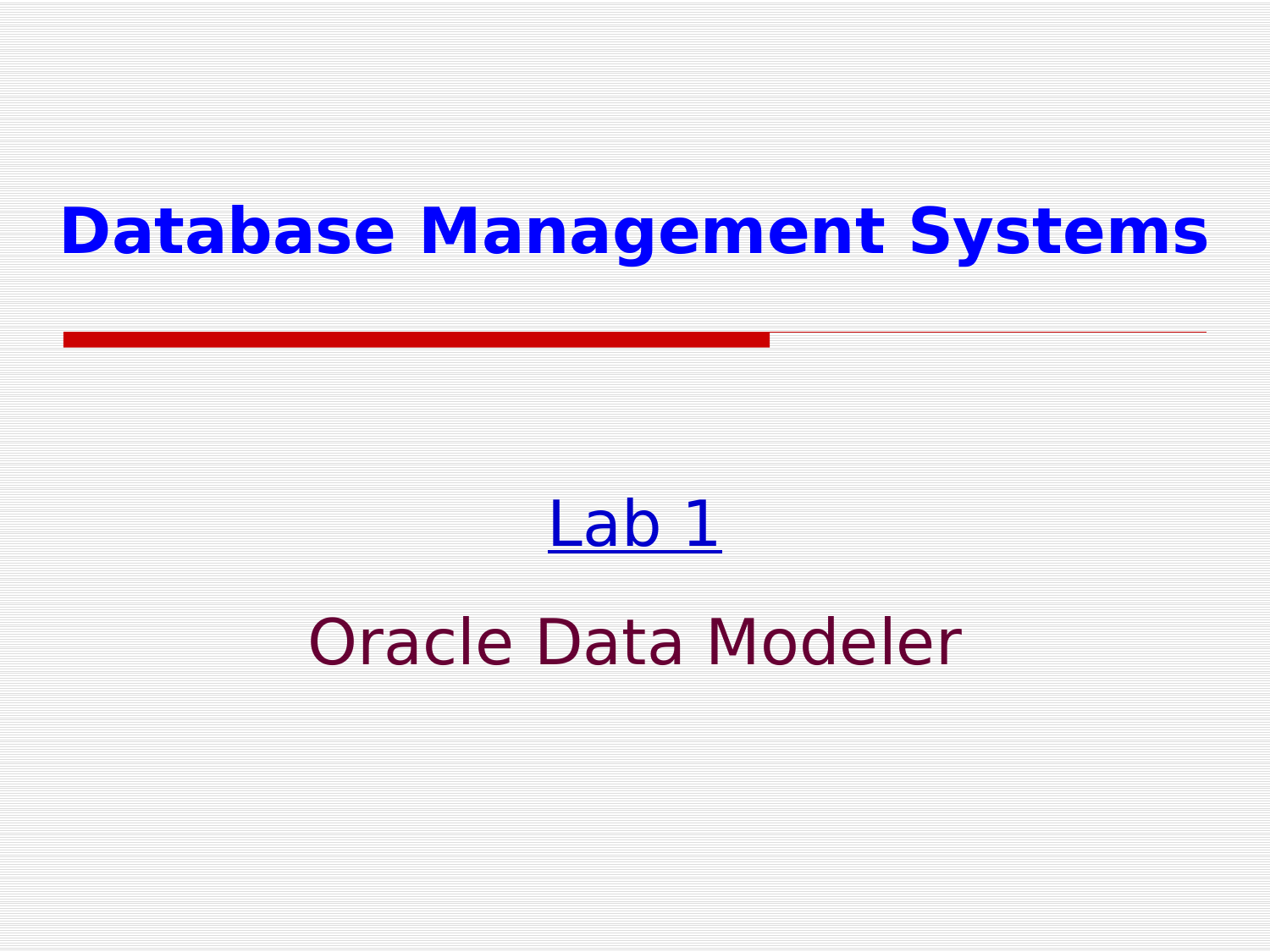

# Database Management Systems
Lab 1
Oracle Data Modeler